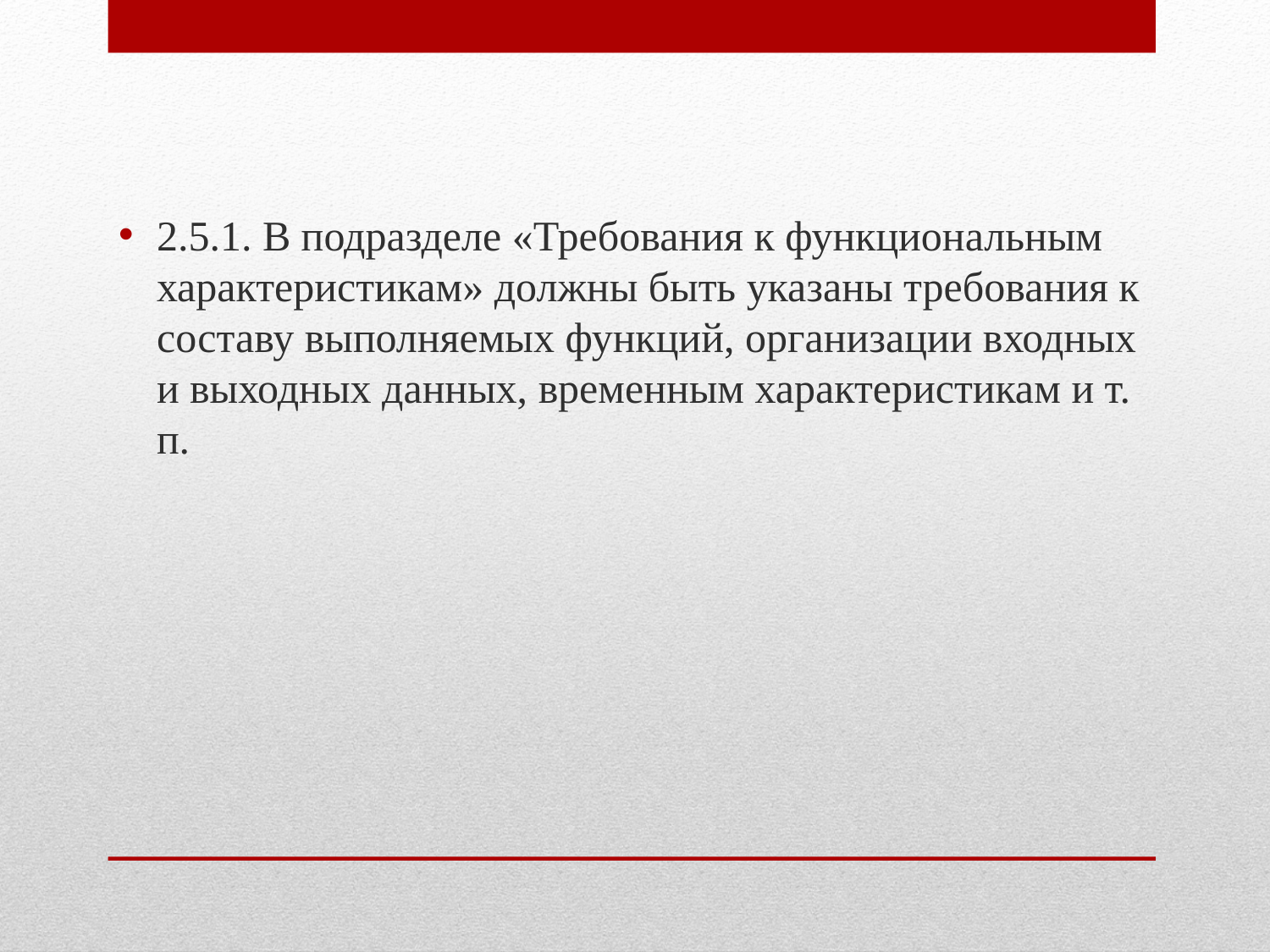

2.5.1. В подразделе «Требования к функциональным характеристикам» должны быть указаны требования к составу выполняемых функций, организации входных и выходных данных, временным характеристикам и т. п.

#